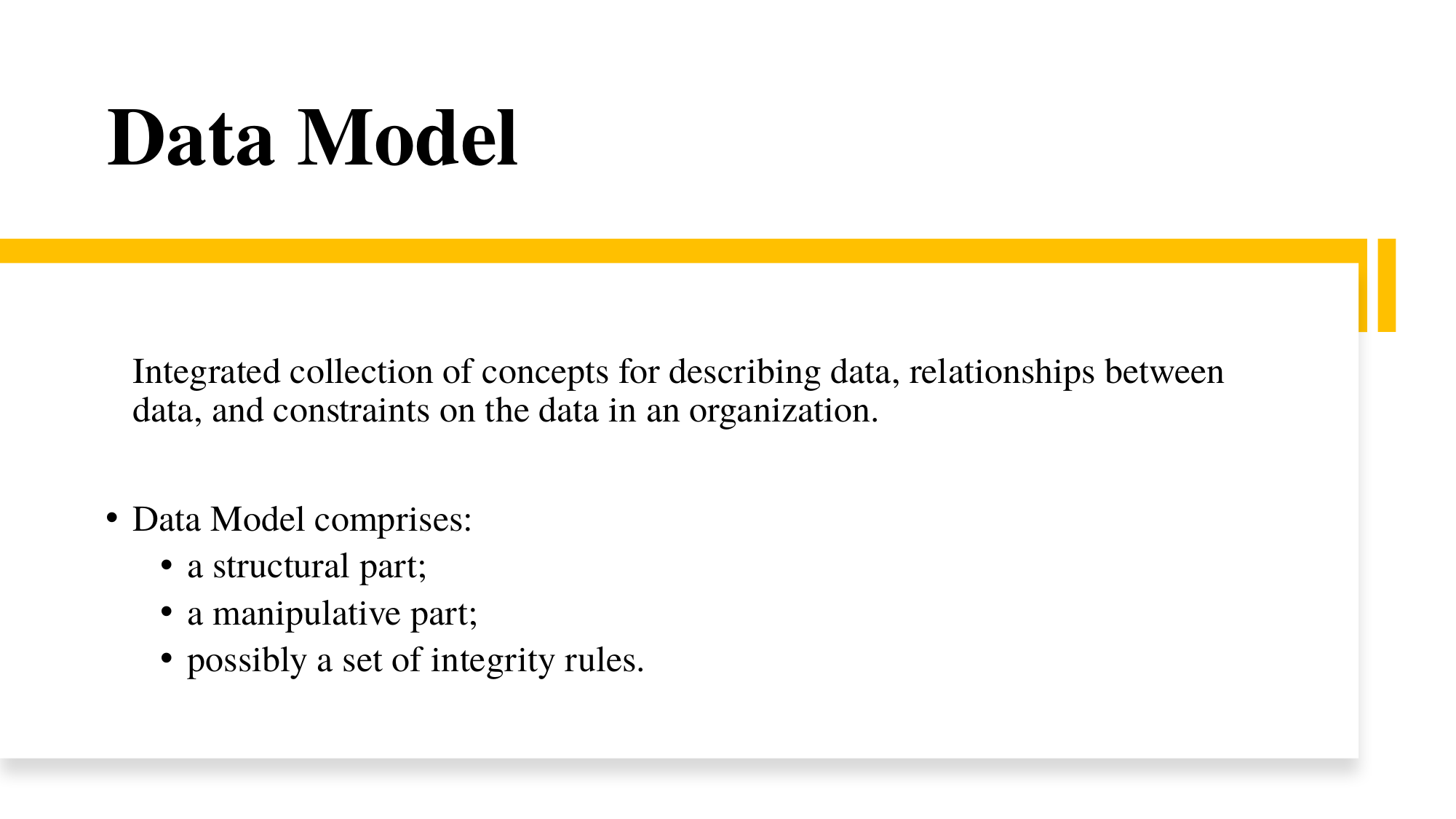

# Data Model

	Integrated collection of concepts for describing data, relationships between data, and constraints on the data in an organization.

Data Model comprises:
a structural part;
a manipulative part;
possibly a set of integrity rules.